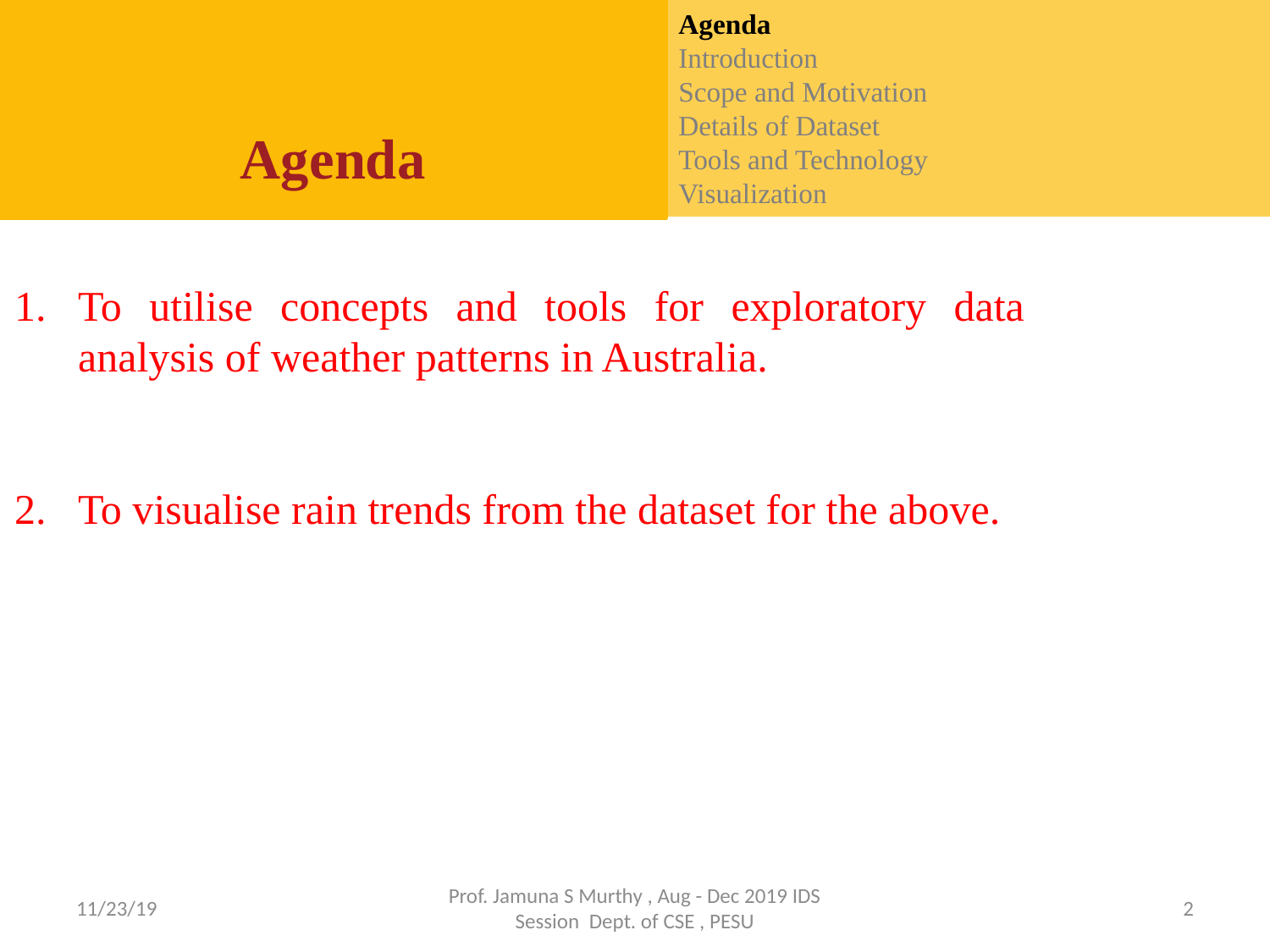

Agenda
Introduction
Scope and Motivation
Details of Dataset
Tools and Technology
Visualization

Agenda

To utilise concepts and tools for exploratory data analysis of weather patterns in Australia.

To visualise rain trends from the dataset for the above.

11/23/19
Prof. Jamuna S Murthy , Aug - Dec 2019 IDS Session  Dept. of CSE , PESU
2
1/7